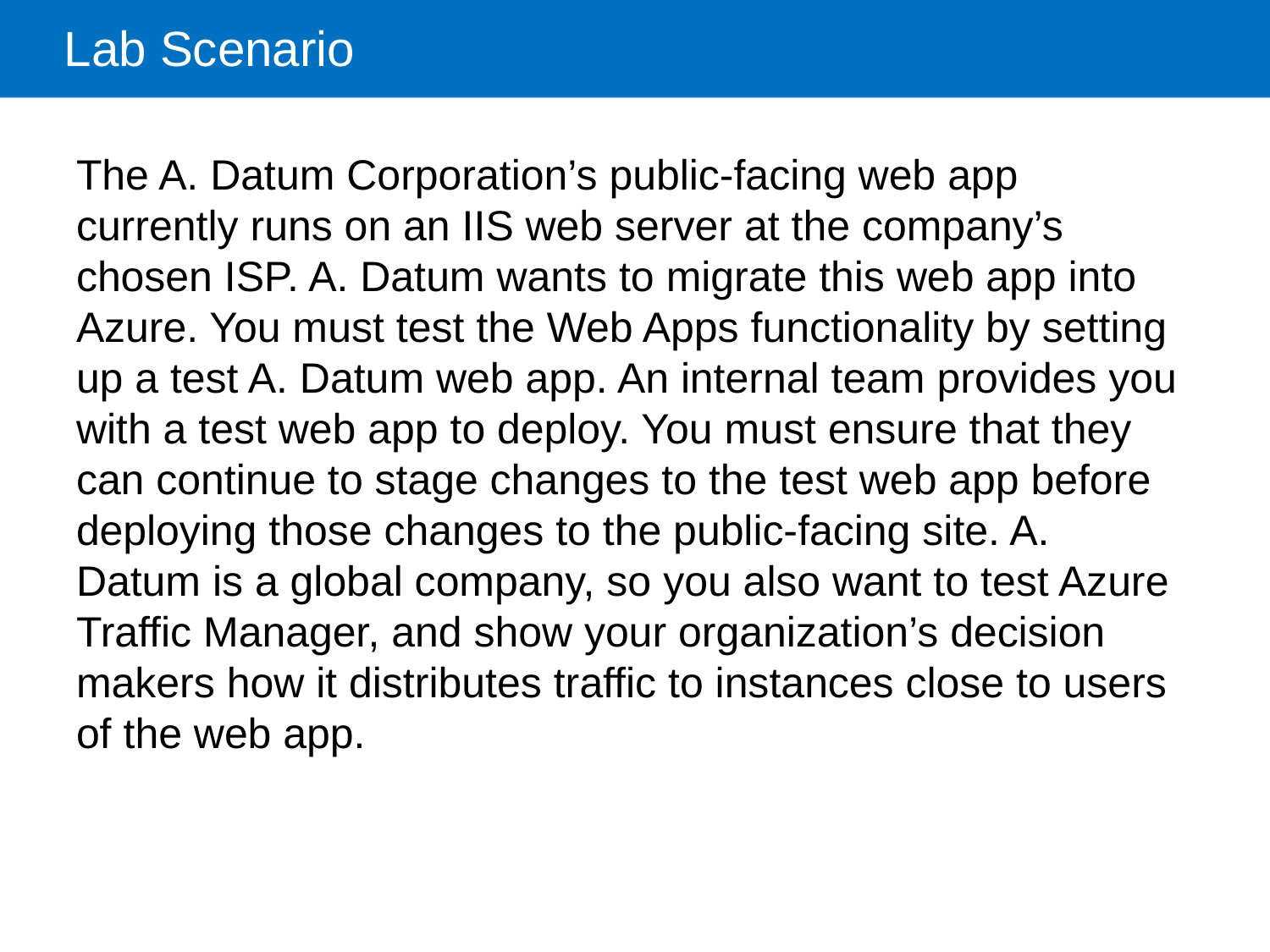

# Lab Scenario
The A. Datum Corporation’s public-facing web app currently runs on an IIS web server at the company’s chosen ISP. A. Datum wants to migrate this web app into Azure. You must test the Web Apps functionality by setting up a test A. Datum web app. An internal team provides you with a test web app to deploy. You must ensure that they can continue to stage changes to the test web app before deploying those changes to the public-facing site. A. Datum is a global company, so you also want to test Azure Traffic Manager, and show your organization’s decision makers how it distributes traffic to instances close to users of the web app.